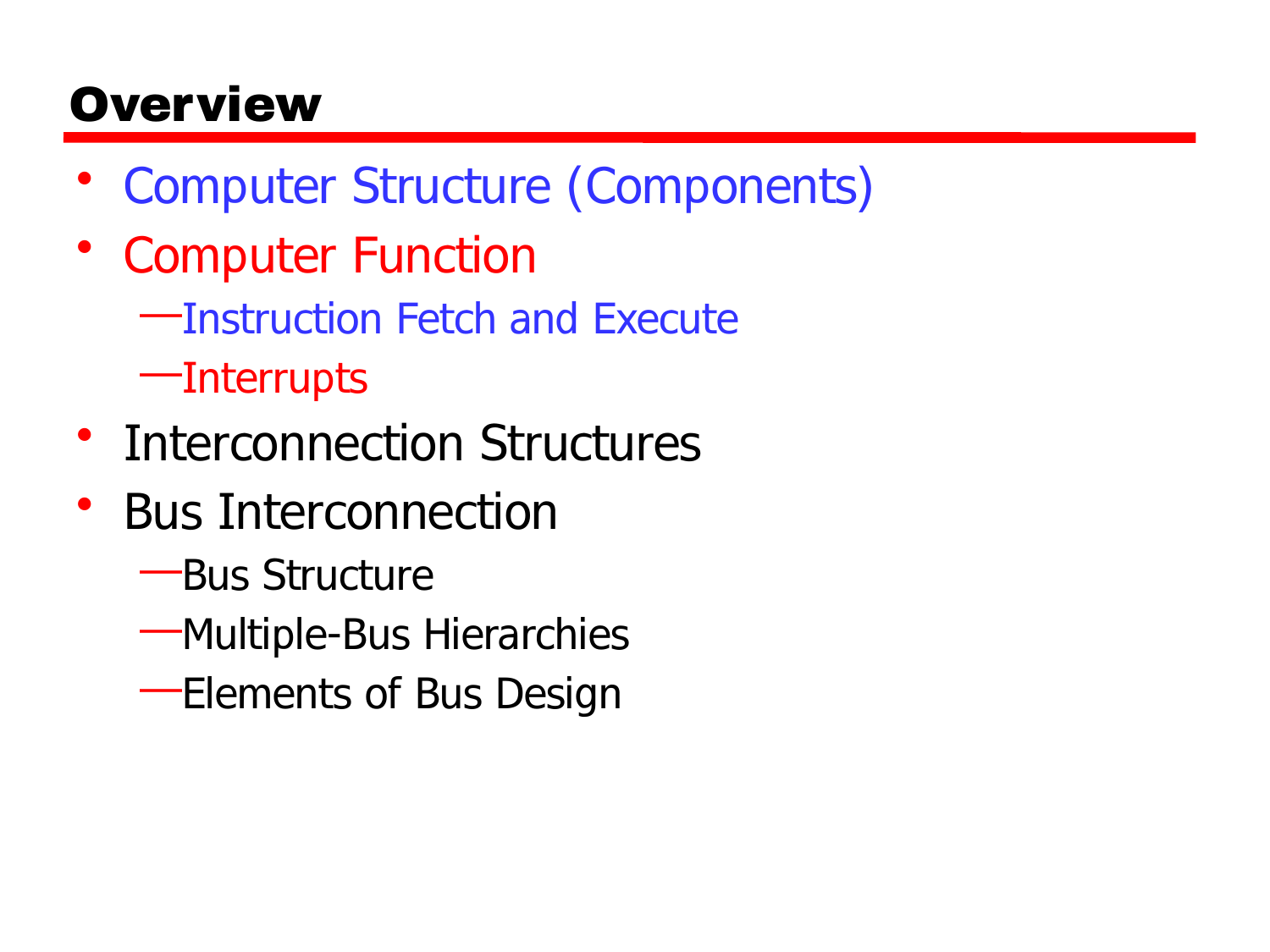

# Overview
Computer Structure (Components)
Computer Function
Instruction Fetch and Execute
Interrupts
Interconnection Structures
Bus Interconnection
Bus Structure
Multiple-Bus Hierarchies
Elements of Bus Design